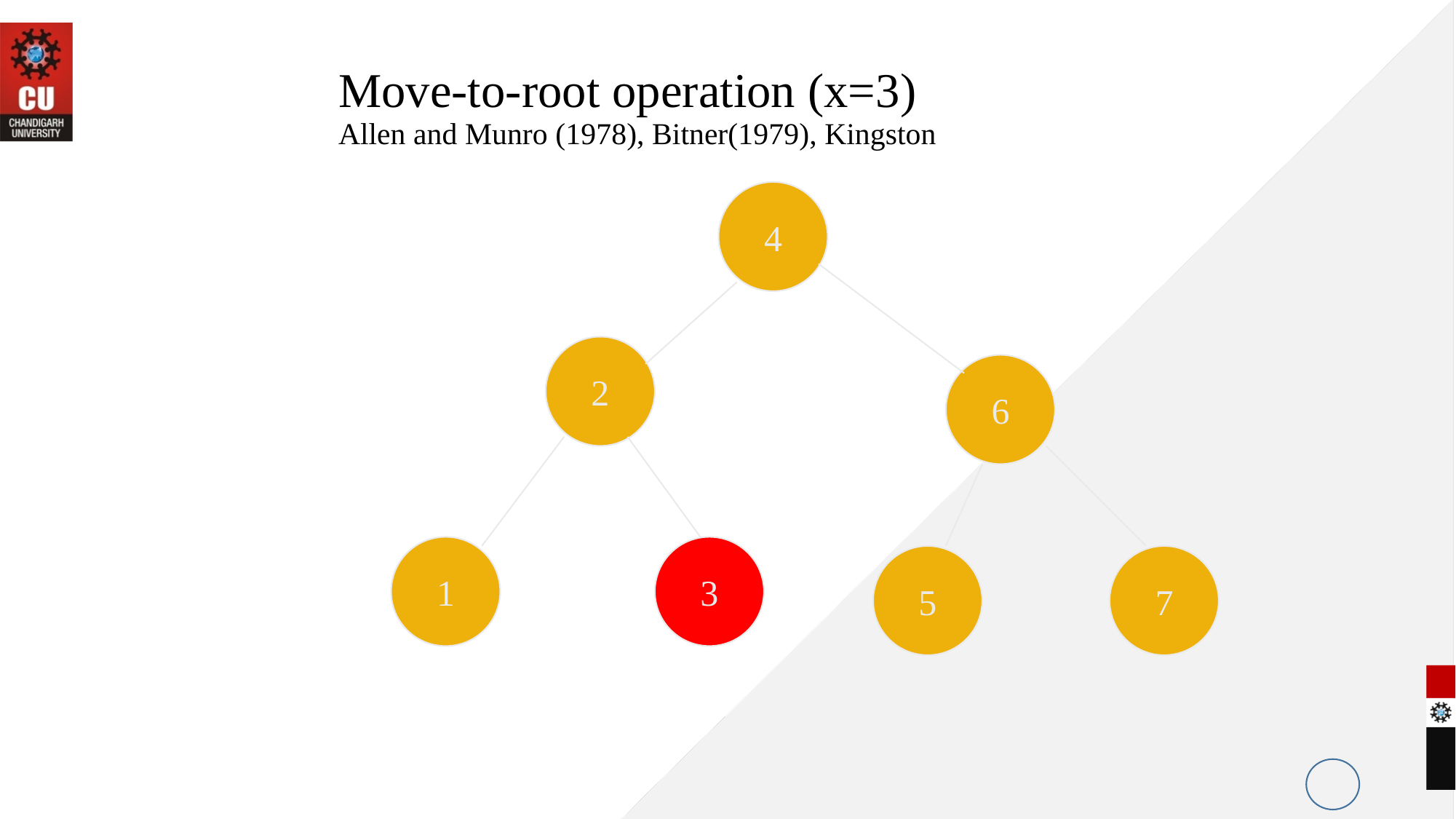

Move-to-root operation (x=3)
Allen and Munro (1978), Bitner(1979), Kingston
4

2
6

1
3
5
7